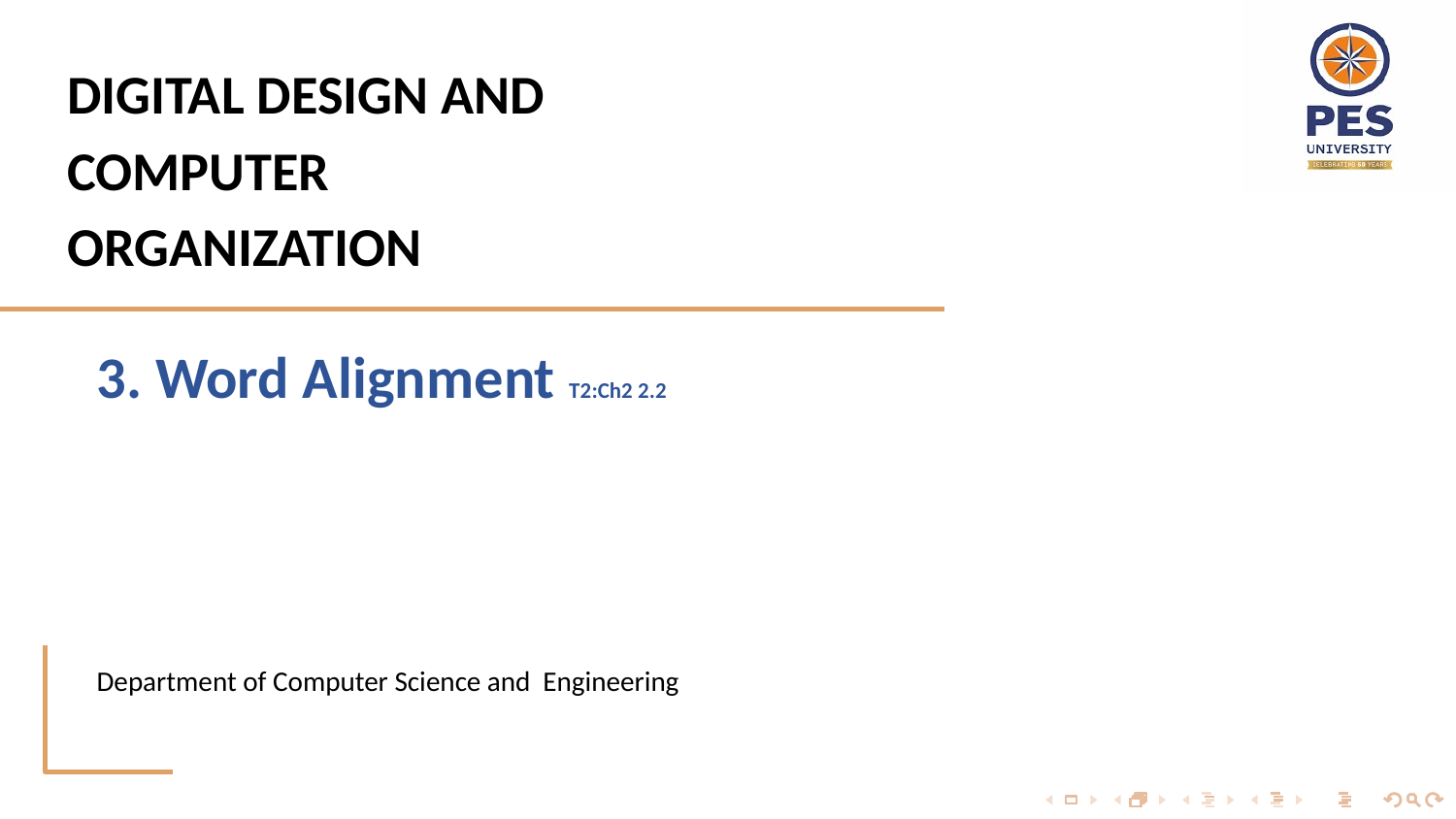

# DIGITAL DESIGN AND  COMPUTER ORGANIZATION

3. Word Alignment T2:Ch2 2.2

Department of Computer Science and  Engineering